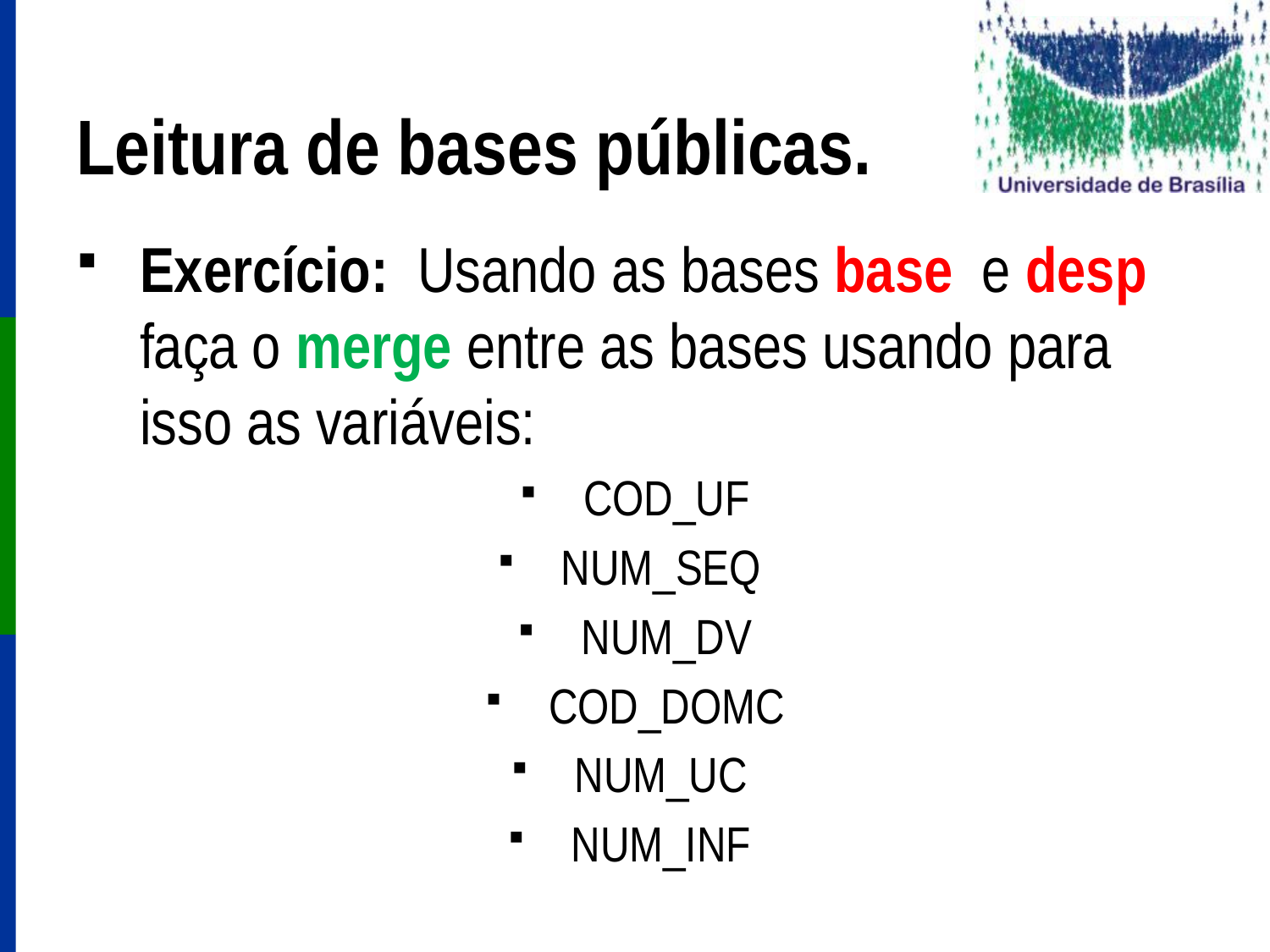

# Leitura de bases públicas.
Exercício:  Usando as bases base  e desp faça o merge entre as bases usando para isso as variáveis:
COD_UF
NUM_SEQ
NUM_DV
COD_DOMC
NUM_UC
NUM_INF